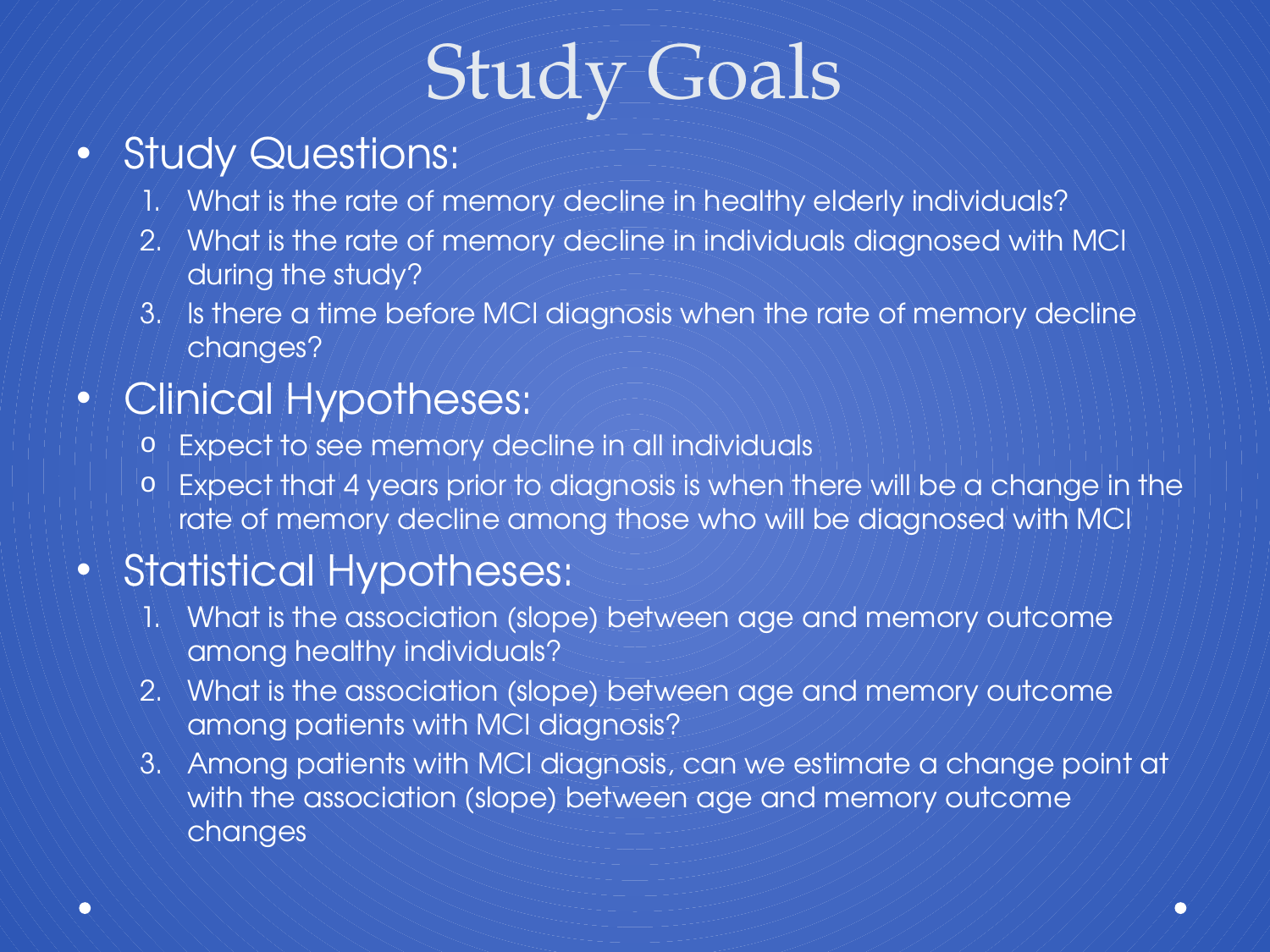

# Study Goals
Study Questions:
What is the rate of memory decline in healthy elderly individuals?
What is the rate of memory decline in individuals diagnosed with MCI during the study?
Is there a time before MCI diagnosis when the rate of memory decline changes?
Clinical Hypotheses:
Expect to see memory decline in all individuals
Expect that 4 years prior to diagnosis is when there will be a change in the rate of memory decline among those who will be diagnosed with MCI
Statistical Hypotheses:
What is the association (slope) between age and memory outcome among healthy individuals?
What is the association (slope) between age and memory outcome among patients with MCI diagnosis?
Among patients with MCI diagnosis, can we estimate a change point at with the association (slope) between age and memory outcome changes